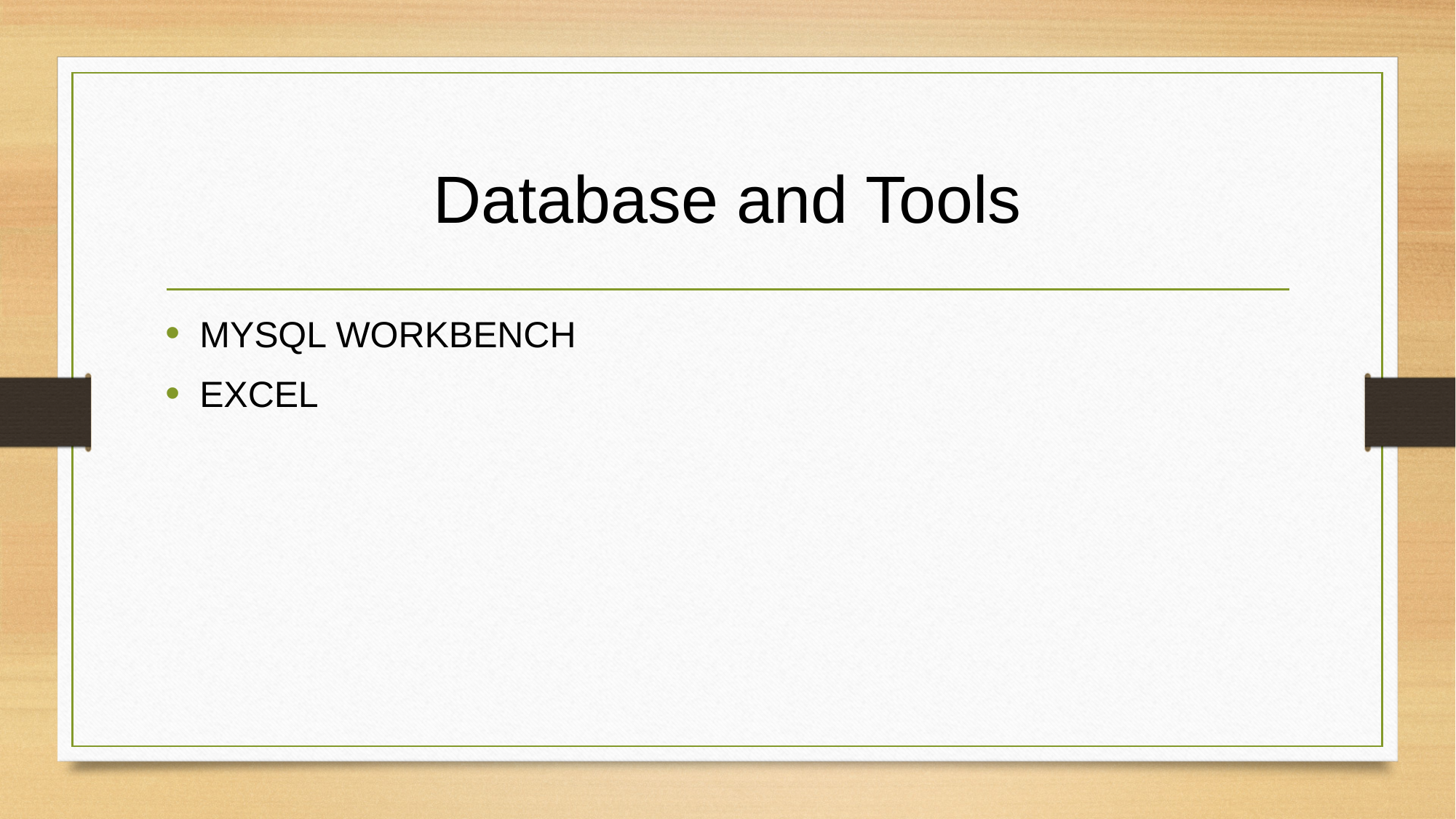

# Database and Tools
MYSQL WORKBENCH
EXCEL